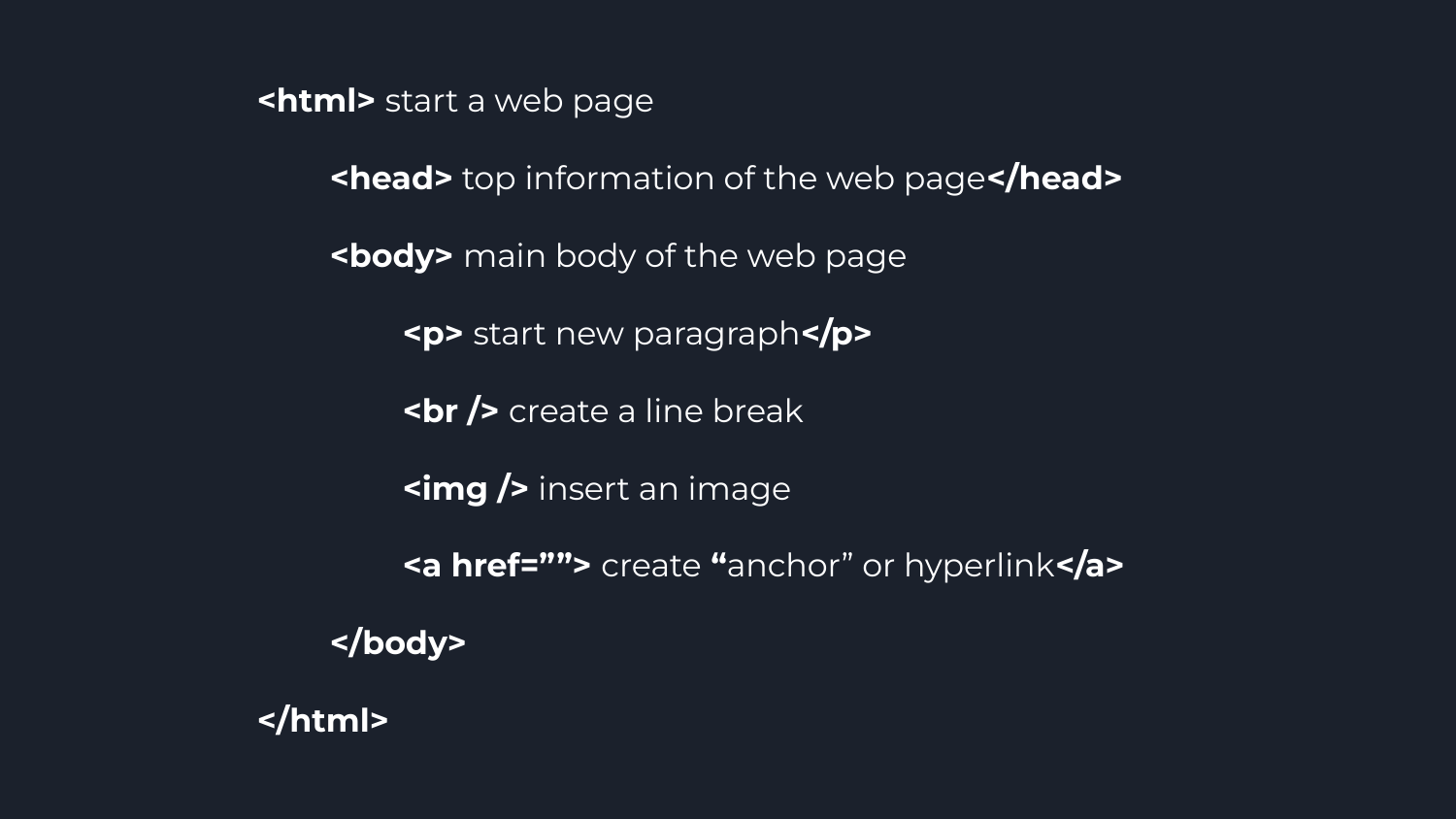

<html> start a web page

<head> top information of the web page</head>

<body> main body of the web page

<p> start new paragraph</p>

<br /> create a line break

<img /> insert an image

<a href=””> create “anchor” or hyperlink</a>

</body>

</html>